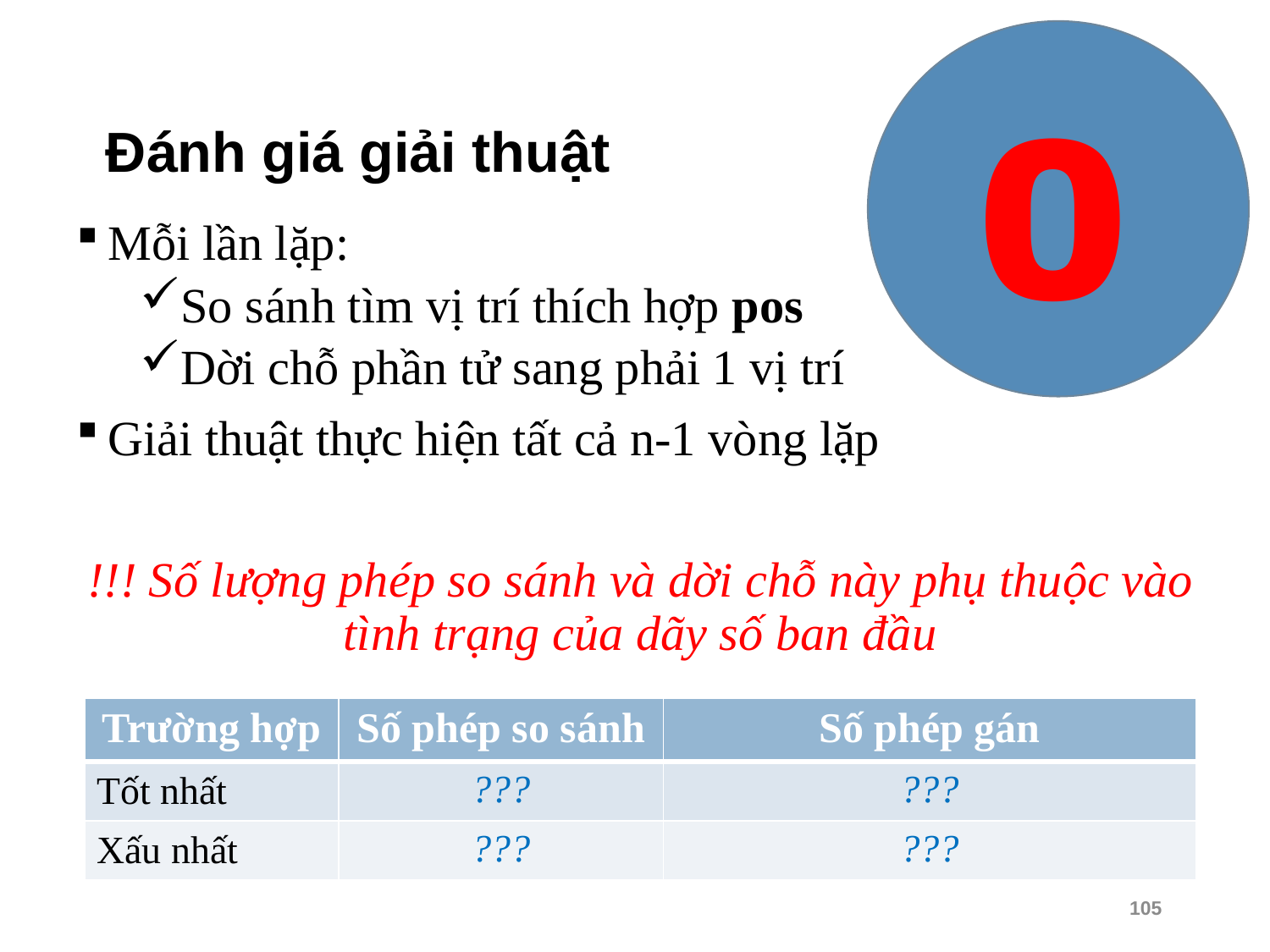

0
1
2
3
Đánh giá giải thuật
Mỗi lần lặp:
So sánh tìm vị trí thích hợp pos
Dời chỗ phần tử sang phải 1 vị trí
Giải thuật thực hiện tất cả n-1 vòng lặp

!!! Số lượng phép so sánh và dời chỗ này phụ thuộc vào tình trạng của dãy số ban đầu
| Trường hợp | Số phép so sánh | Số phép gán |
| --- | --- | --- |
| Tốt nhất | ??? | ??? |
| Xấu nhất | ??? | ??? |
105